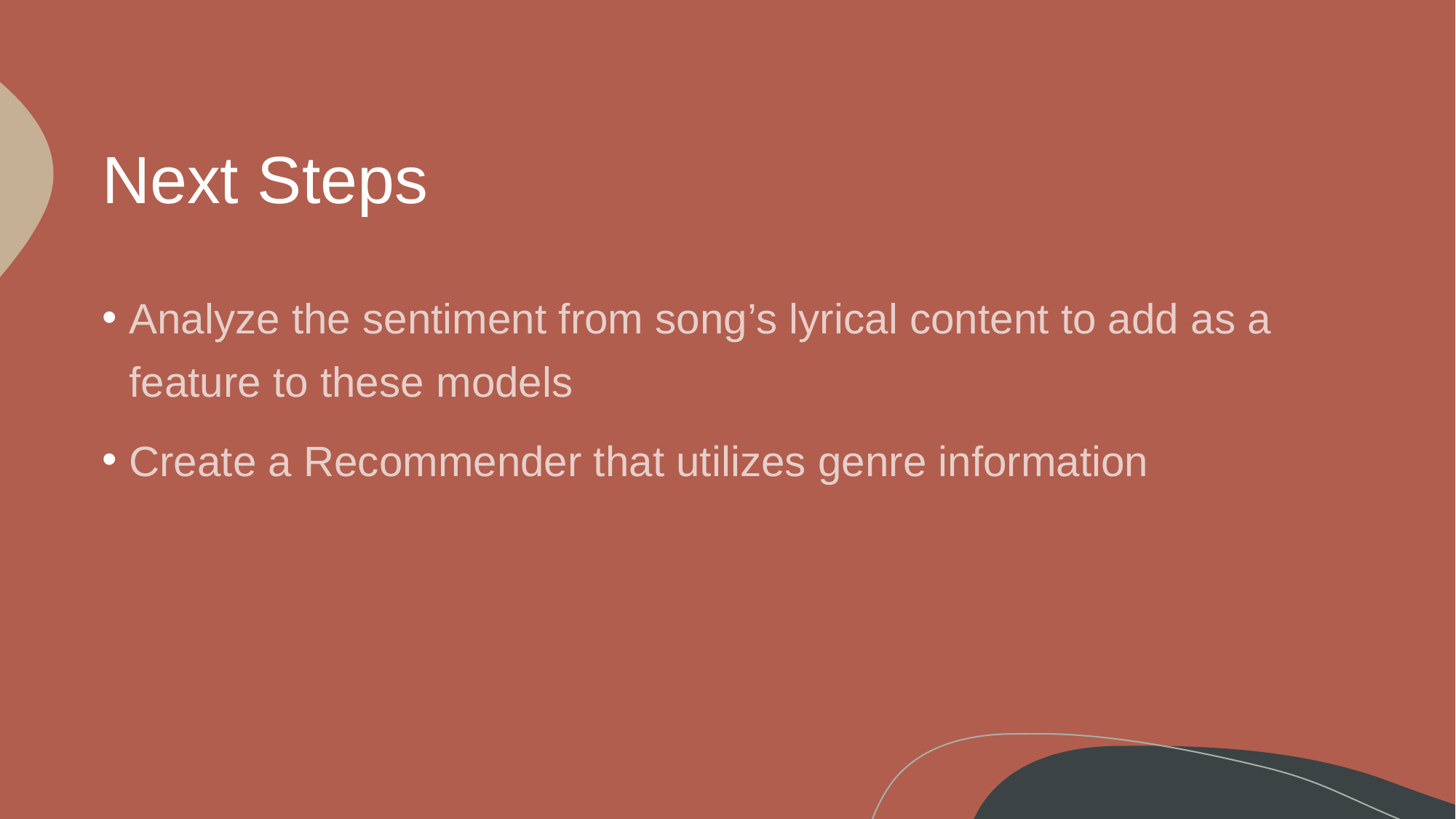

# Next Steps
Analyze the sentiment from song’s lyrical content to add as a feature to these models
Create a Recommender that utilizes genre information